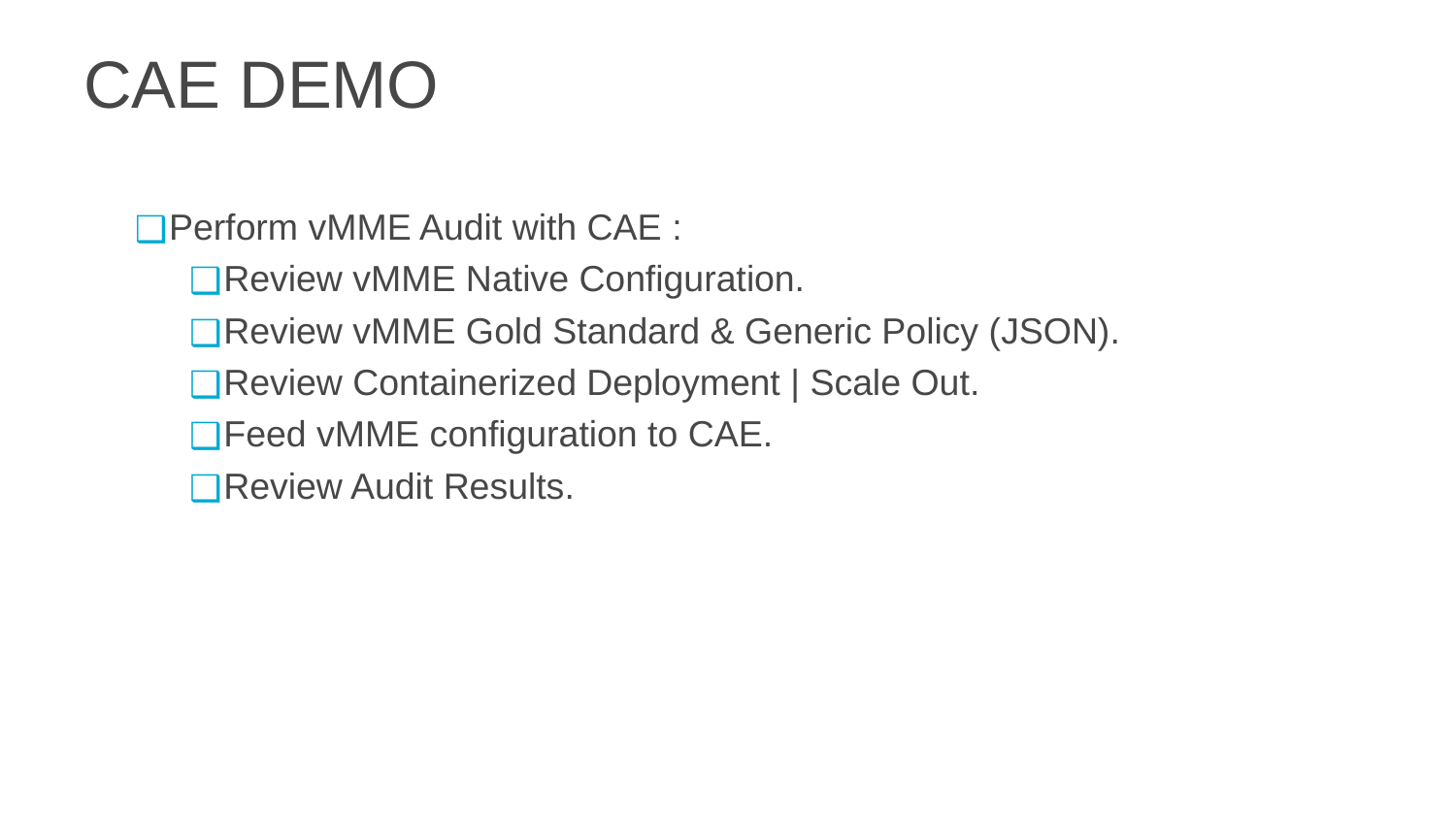

CAE DEMO
Perform vMME Audit with CAE :
Review vMME Native Configuration.
Review vMME Gold Standard & Generic Policy (JSON).
Review Containerized Deployment | Scale Out.
Feed vMME configuration to CAE.
Review Audit Results.